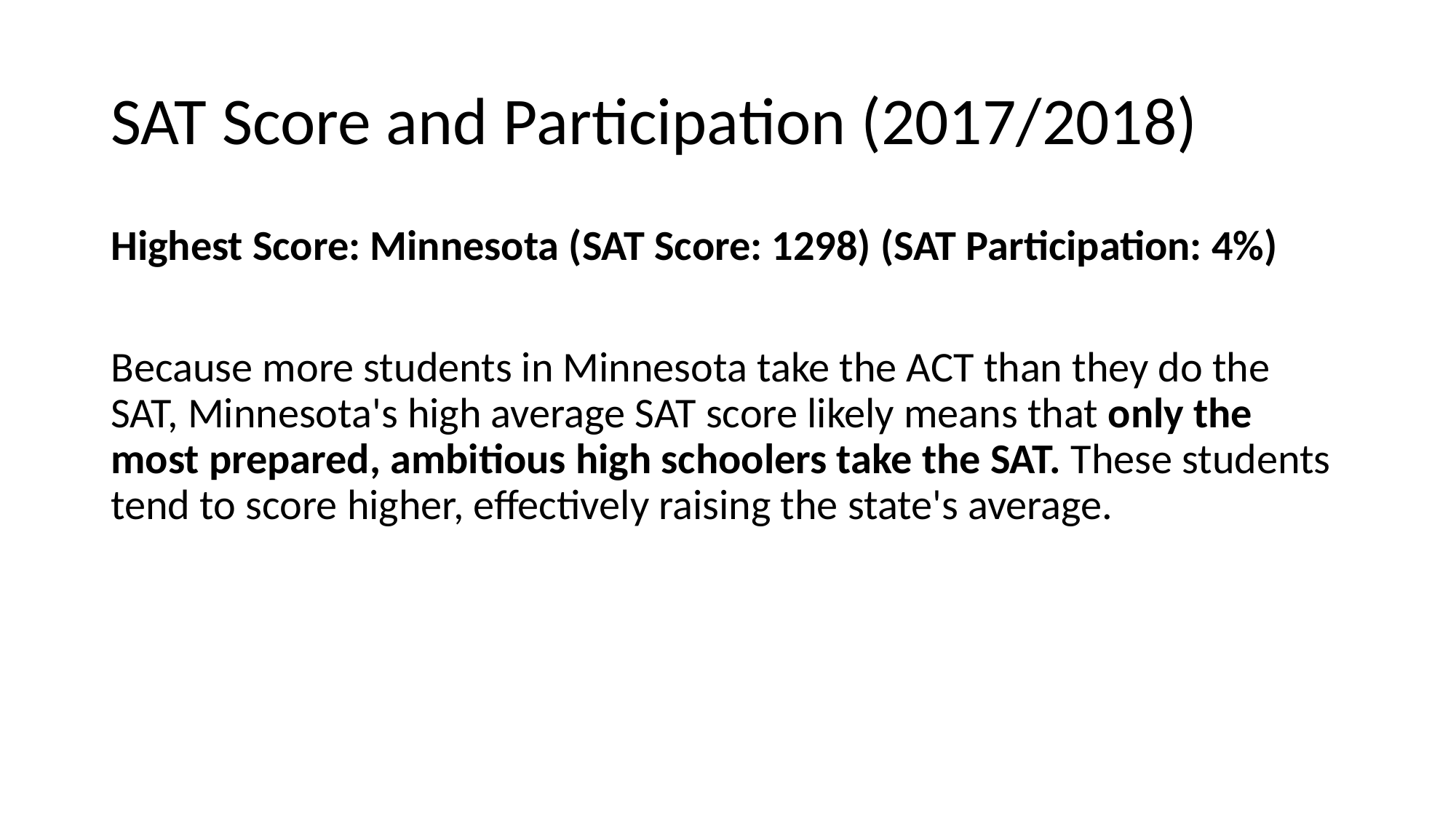

# SAT Score and Participation (2017/2018)
Highest Score: Minnesota (SAT Score: 1298) (SAT Participation: 4%)

Because more students in Minnesota take the ACT than they do the SAT, Minnesota's high average SAT score likely means that only the most prepared, ambitious high schoolers take the SAT. These students tend to score higher, effectively raising the state's average.